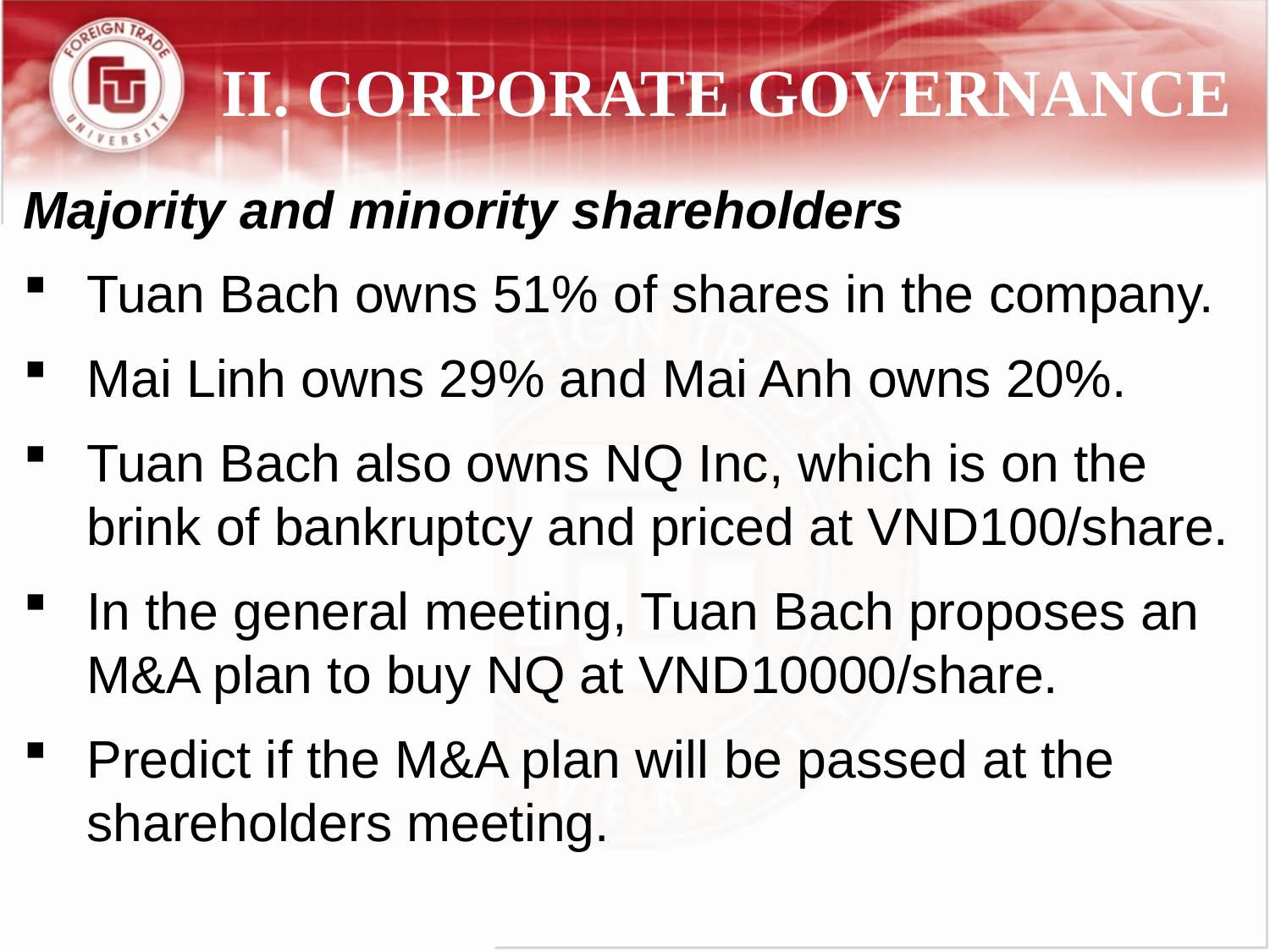

# II. CORPORATE GOVERNANCE
Majority and minority shareholders
Tuan Bach owns 51% of shares in the company.
Mai Linh owns 29% and Mai Anh owns 20%.
Tuan Bach also owns NQ Inc, which is on the brink of bankruptcy and priced at VND100/share.
In the general meeting, Tuan Bach proposes an M&A plan to buy NQ at VND10000/share.
Predict if the M&A plan will be passed at the shareholders meeting.